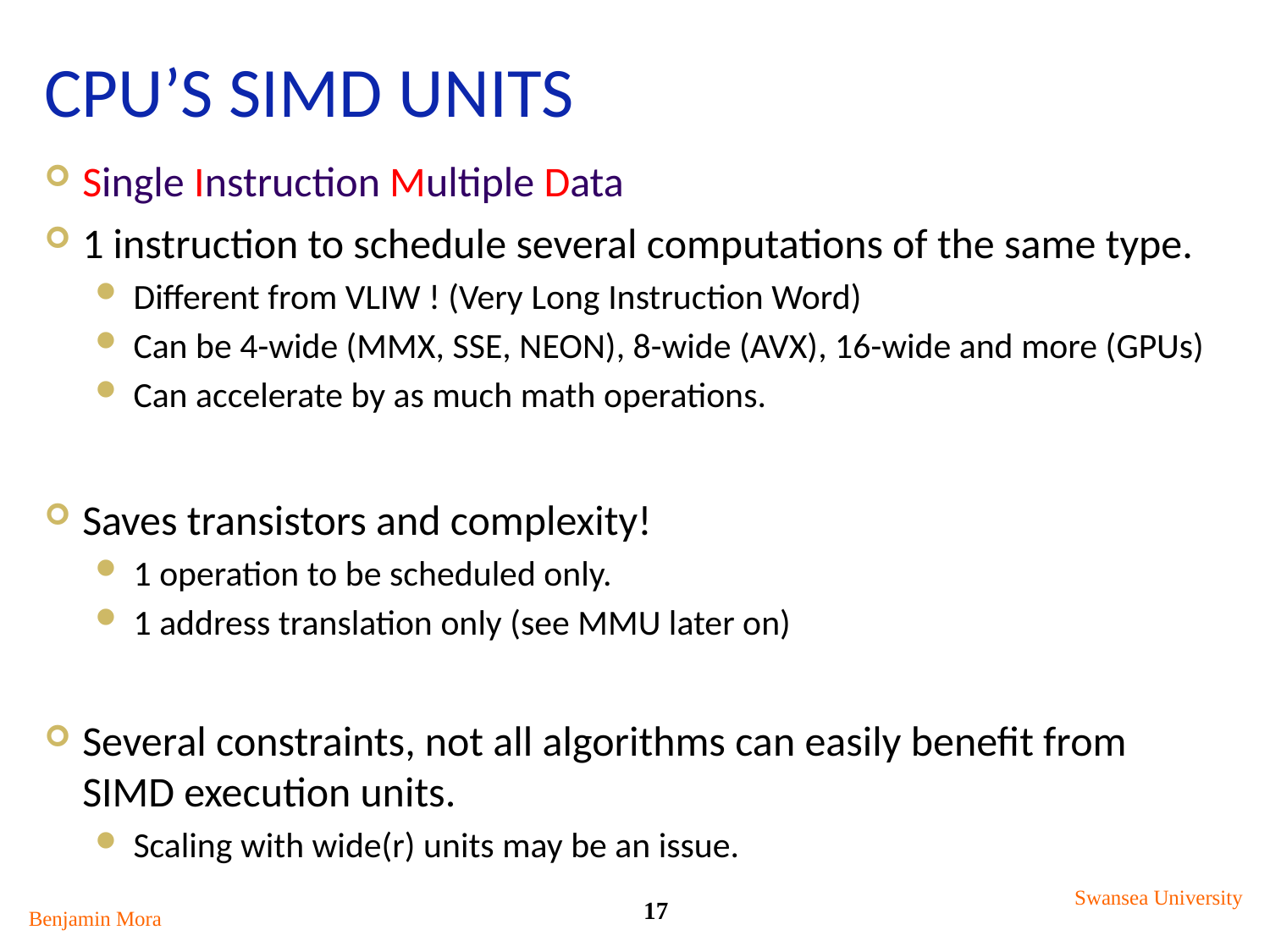

# CPU’s SIMD Units
Single Instruction Multiple Data
1 instruction to schedule several computations of the same type.
Different from VLIW ! (Very Long Instruction Word)
Can be 4-wide (MMX, SSE, NEON), 8-wide (AVX), 16-wide and more (GPUs)
Can accelerate by as much math operations.

Saves transistors and complexity!
1 operation to be scheduled only.
1 address translation only (see MMU later on)

Several constraints, not all algorithms can easily benefit from SIMD execution units.
Scaling with wide(r) units may be an issue.

Swansea University
17
Benjamin Mora